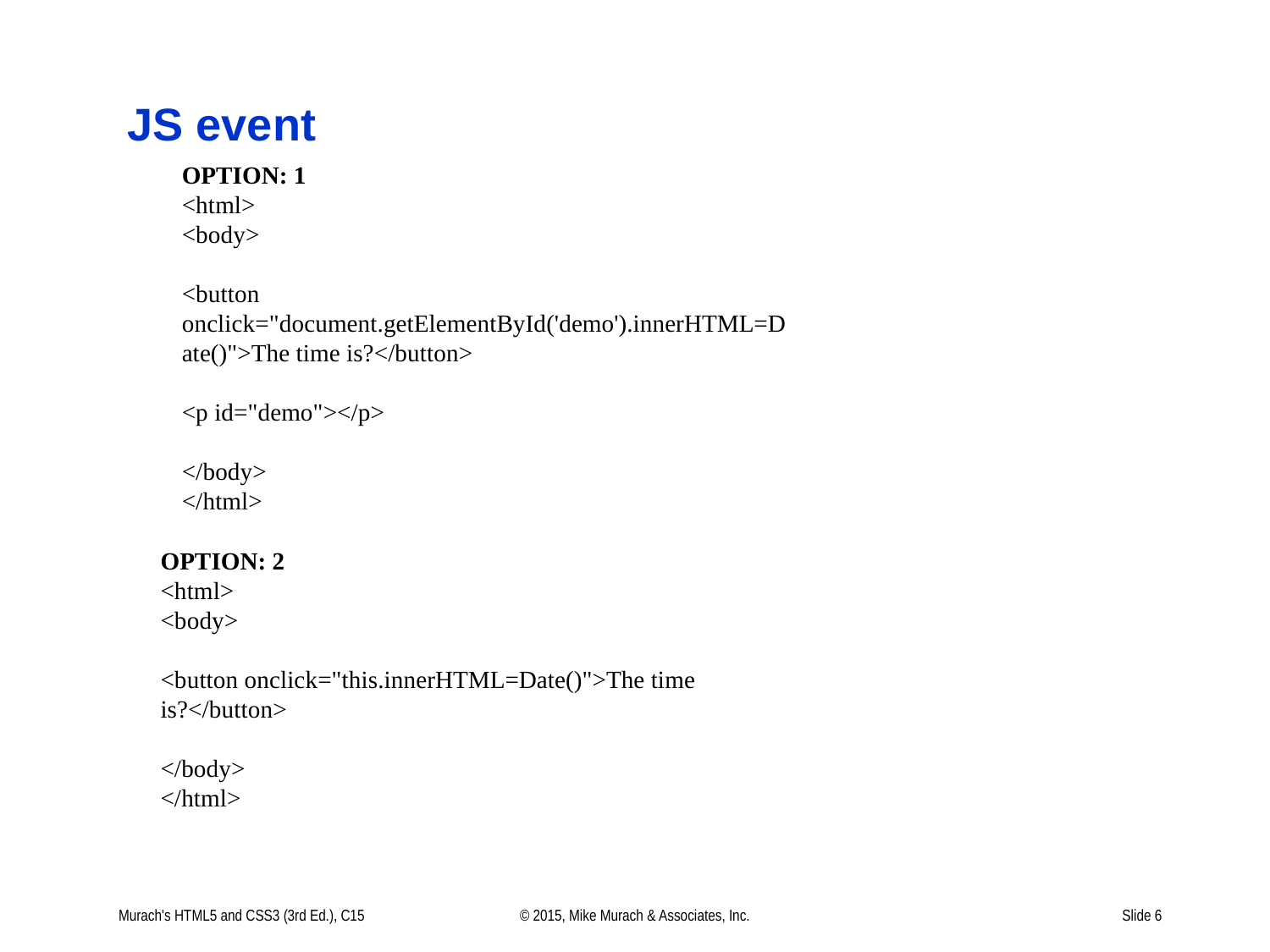

# JS event
OPTION: 1
<html>
<body>

<button onclick="document.getElementById('demo').innerHTML=Date()">The time is?</button>

<p id="demo"></p>

</body>
</html>
OPTION: 2
<html>
<body>

<button onclick="this.innerHTML=Date()">The time is?</button>

</body>
</html>
Murach's HTML5 and CSS3 (3rd Ed.), C15
© 2015, Mike Murach & Associates, Inc.

Slide 6